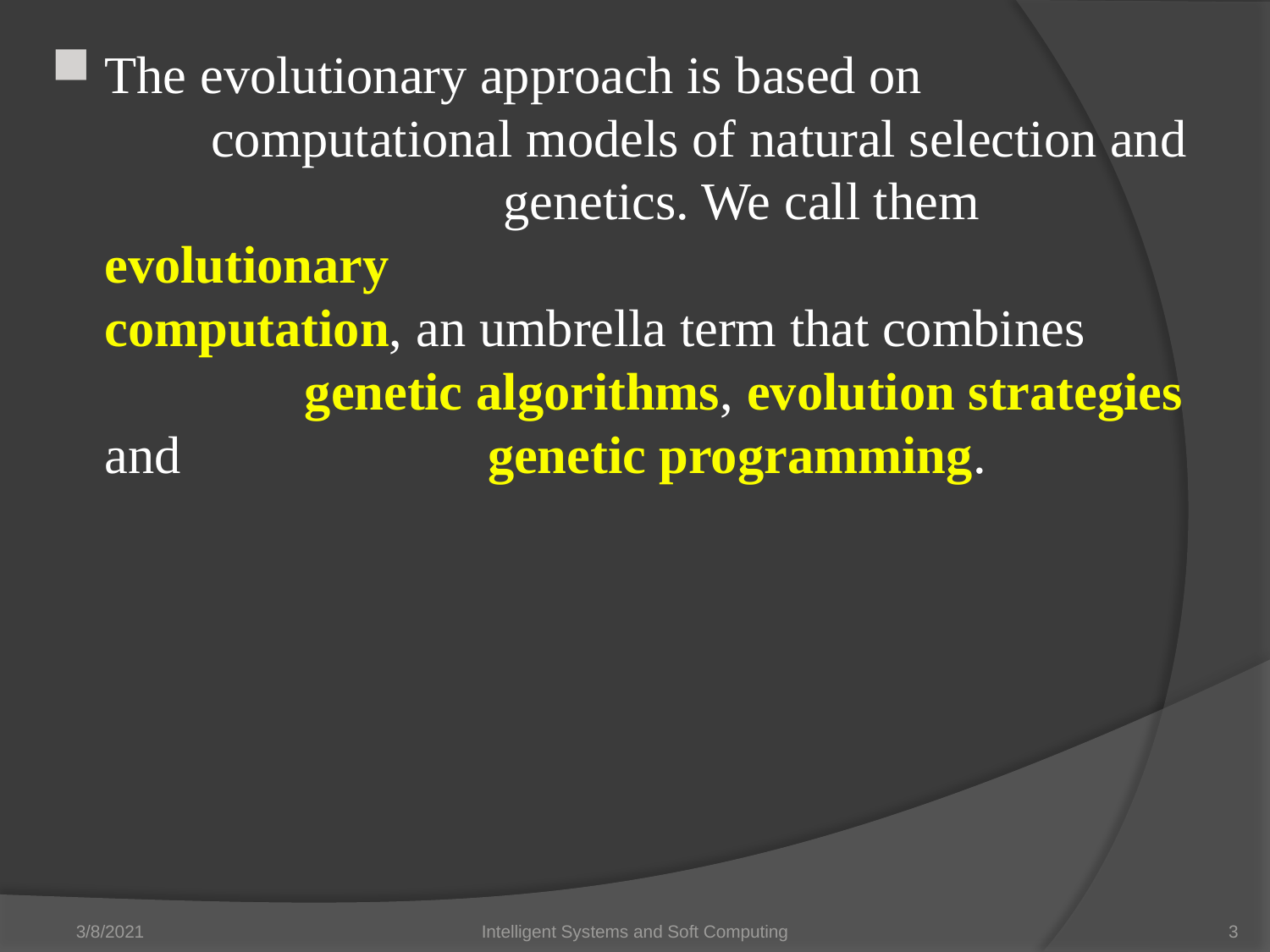

The evolutionary approach is based on                             computational models of natural selection and                               genetics. We call them evolutionary                                        computation, an umbrella term that combines                       genetic algorithms, evolution strategies and                       genetic programming.
3/8/2021
Intelligent Systems and Soft Computing
3